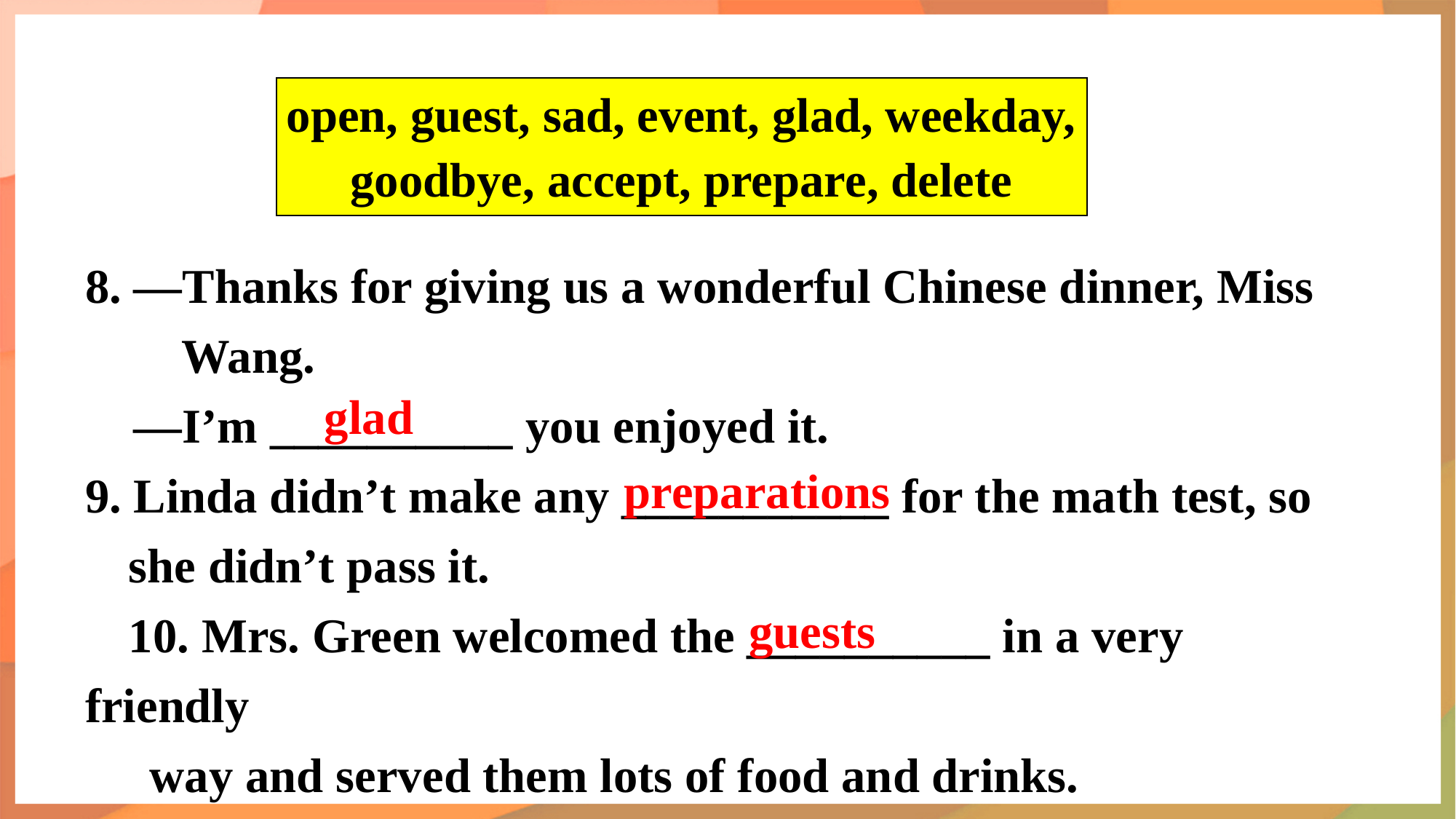

| open, guest, sad, event, glad, weekday, goodbye, accept, prepare, delete |
| --- |
8. —Thanks for giving us a wonderful Chinese dinner, Miss Wang.
    —I’m __________ you enjoyed it.
9. Linda didn’t make any ___________ for the math test, so
she didn’t pass it.
10. Mrs. Green welcomed the __________ in a very friendly
way and served them lots of food and drinks.
glad
preparations
guests